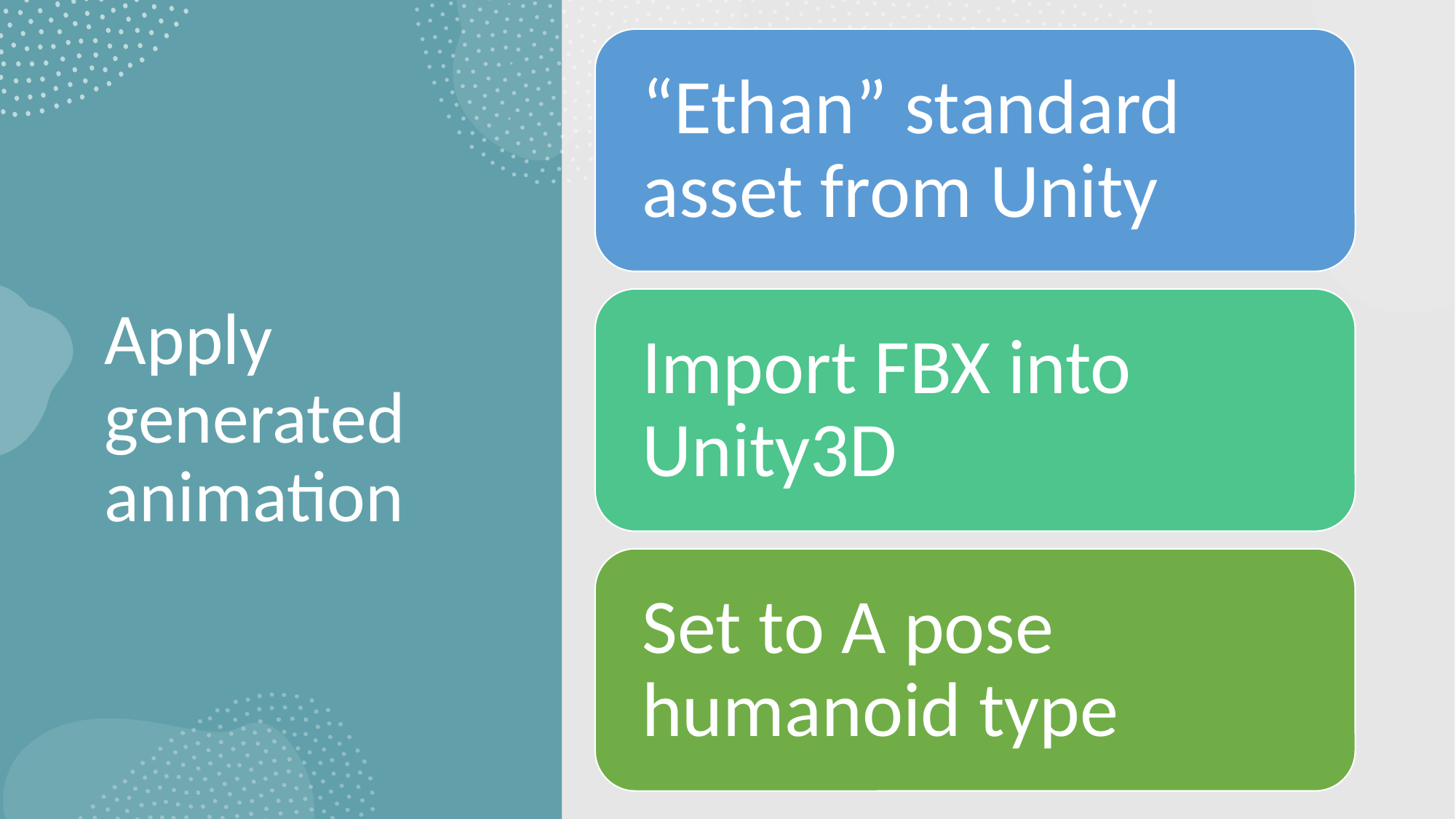

“Ethan” standard asset from Unity
Import FBX into Unity3D
Set to A pose humanoid type
# Apply generated animation